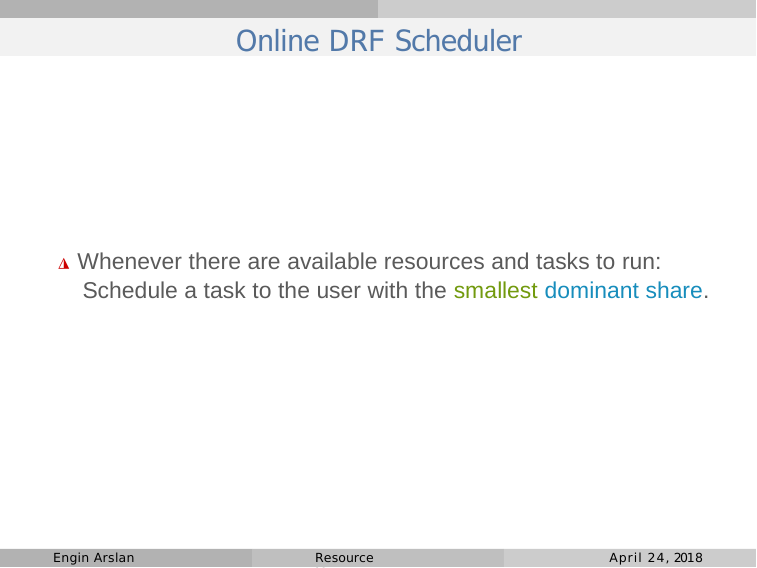

# Online DRF Scheduler
◮  Whenever there are available resources and tasks to run: Schedule a task to the user with the smallest dominant share.

Engin Arslan
Resource Management
April 24, 2018